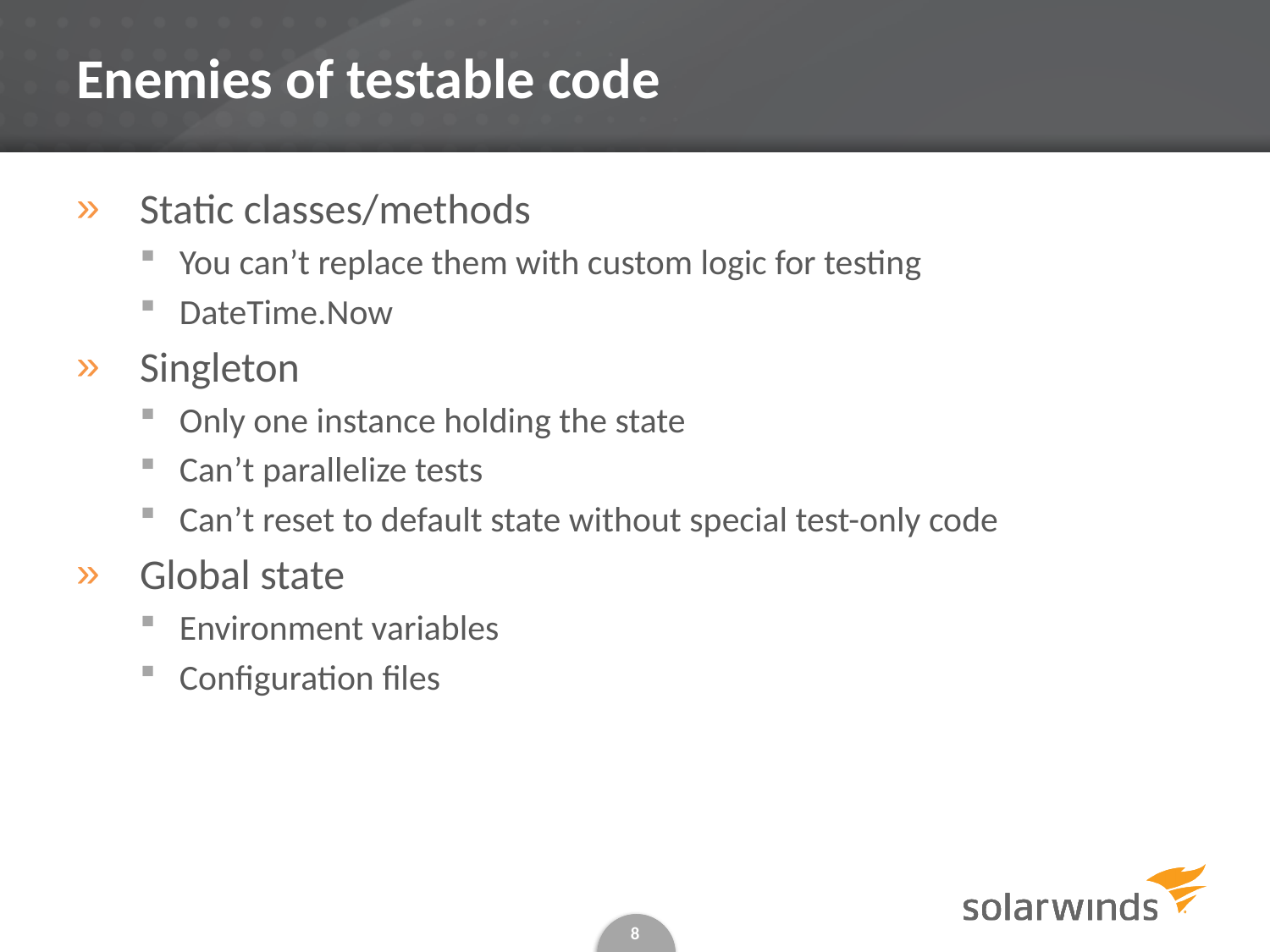

# Enemies of testable code
Static classes/methods
You can’t replace them with custom logic for testing
DateTime.Now
Singleton
Only one instance holding the state
Can’t parallelize tests
Can’t reset to default state without special test-only code
Global state
Environment variables
Configuration files
8